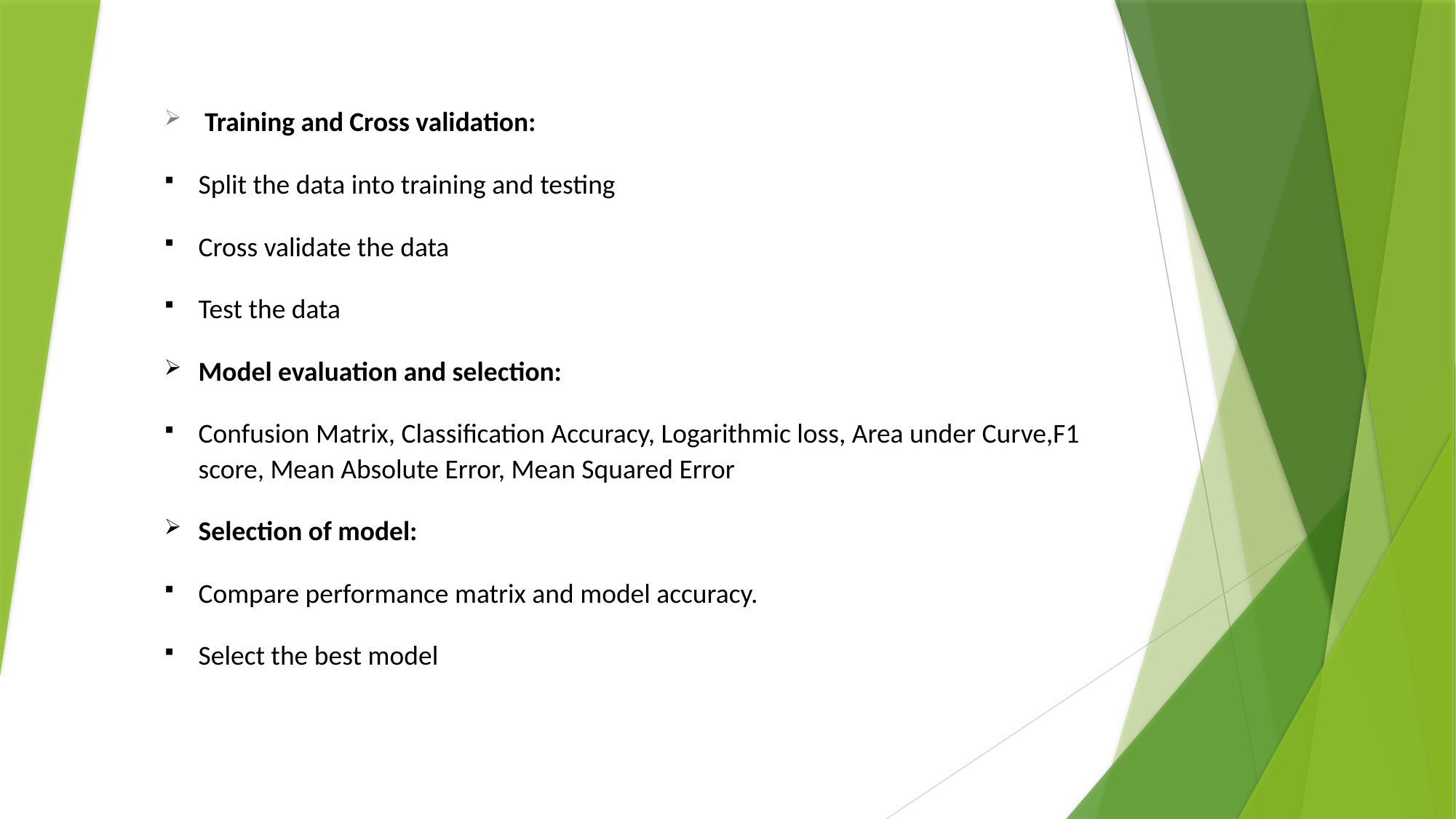

Training and Cross validation:
Split the data into training and testing
Cross validate the data
Test the data
Model evaluation and selection:
Confusion Matrix, Classification Accuracy, Logarithmic loss, Area under Curve,F1 score, Mean Absolute Error, Mean Squared Error
Selection of model:
Compare performance matrix and model accuracy.
Select the best model